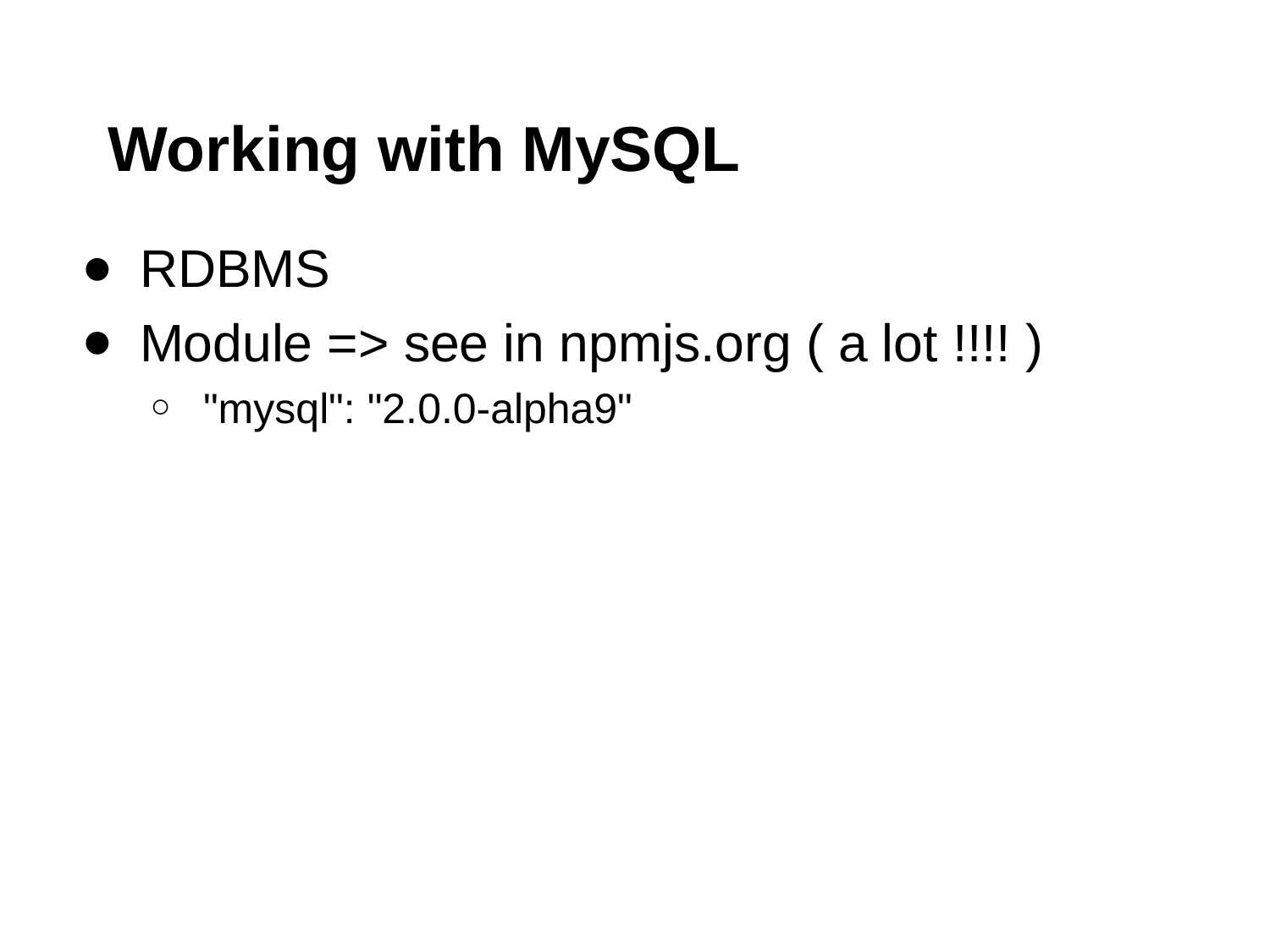

# Working with MySQL
RDBMS
Module => see in npmjs.org ( a lot !!!! )
"mysql": "2.0.0-alpha9"